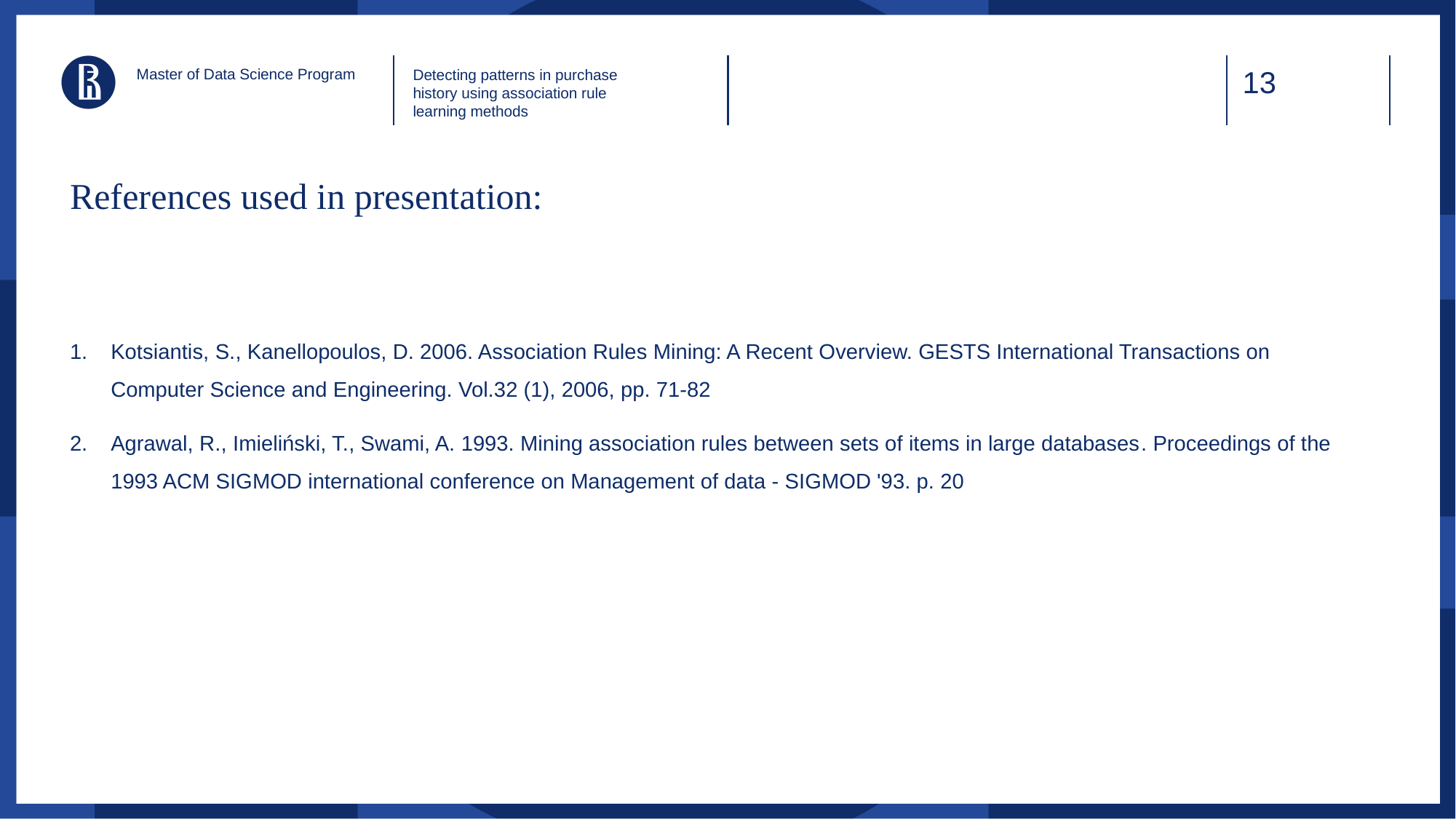

Master of Data Science Program

Detecting patterns in purchase history using association rule learning methods

# References used in presentation:

Kotsiantis, S., Kanellopoulos, D. 2006. Association Rules Mining: A Recent Overview. GESTS International Transactions on Computer Science and Engineering. Vol.32 (1), 2006, pp. 71-82
Agrawal, R., Imieliński, T., Swami, A. 1993. Mining association rules between sets of items in large databases. Proceedings of the 1993 ACM SIGMOD international conference on Management of data - SIGMOD '93. p. 20